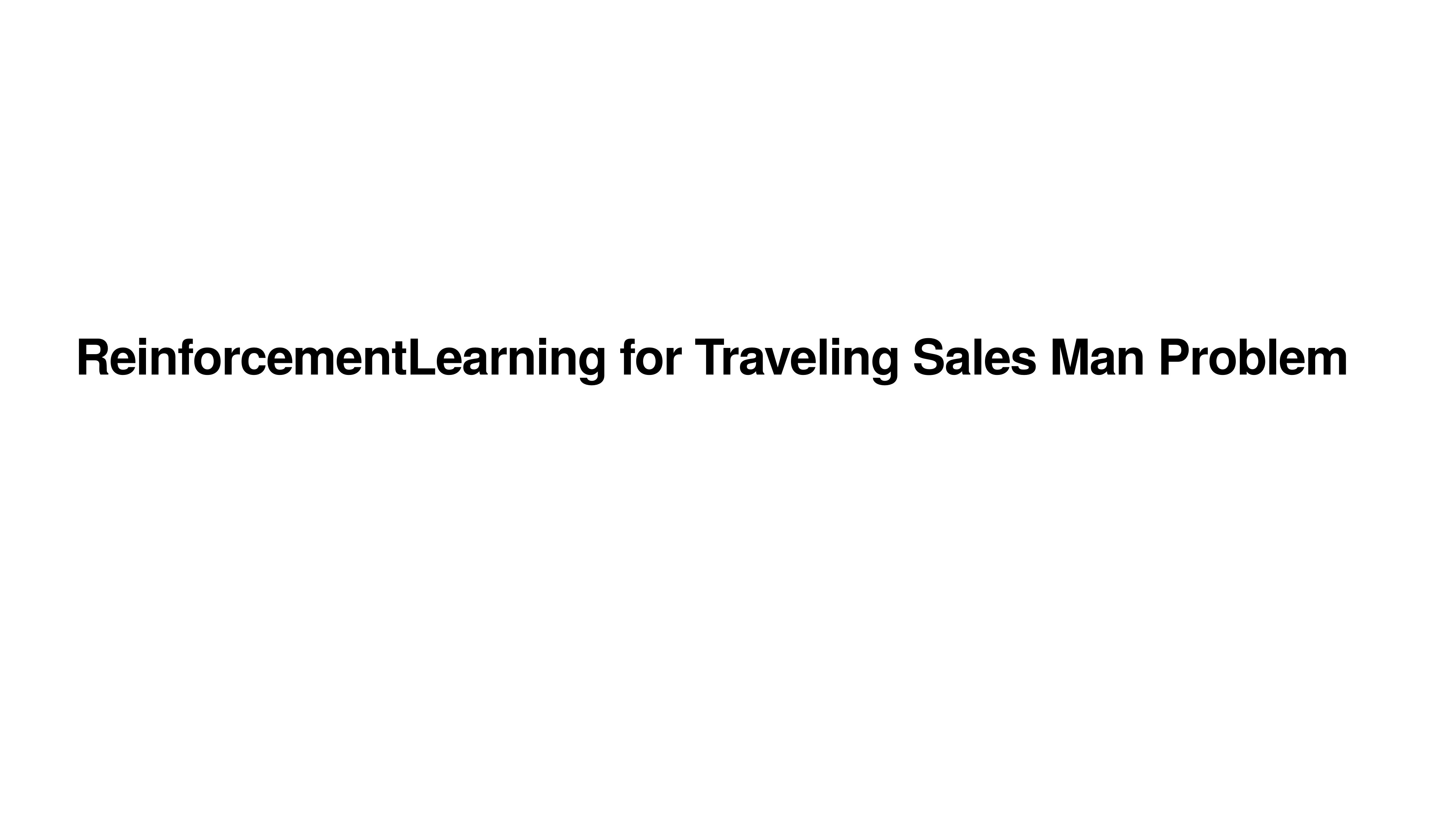

# ReinforcementLearning for Traveling Sales Man Problem